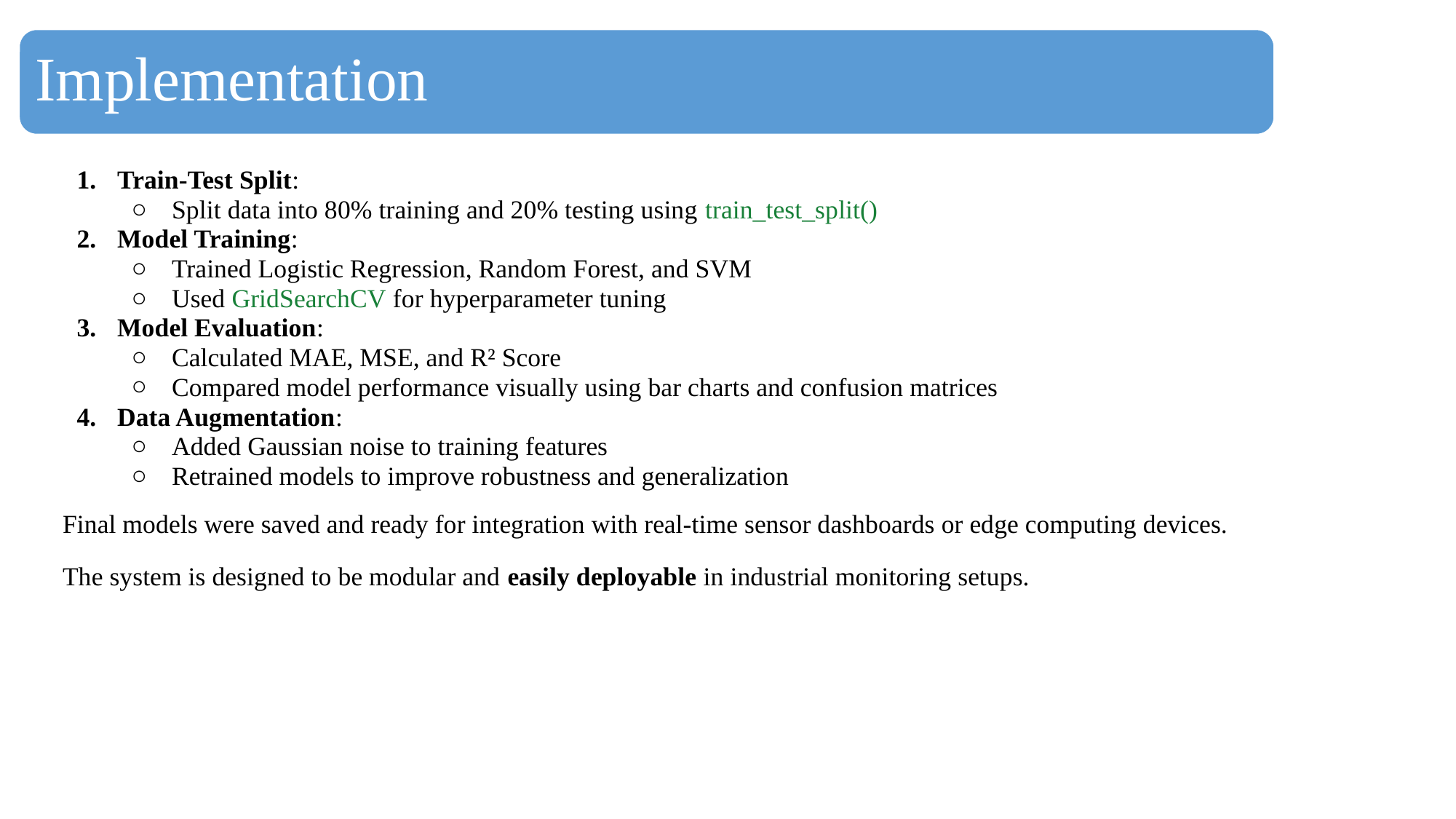

Implementation
Train-Test Split:
Split data into 80% training and 20% testing using train_test_split()
Model Training:
Trained Logistic Regression, Random Forest, and SVM
Used GridSearchCV for hyperparameter tuning
Model Evaluation:
Calculated MAE, MSE, and R² Score
Compared model performance visually using bar charts and confusion matrices
Data Augmentation:
Added Gaussian noise to training features
Retrained models to improve robustness and generalization
Final models were saved and ready for integration with real-time sensor dashboards or edge computing devices.
The system is designed to be modular and easily deployable in industrial monitoring setups.